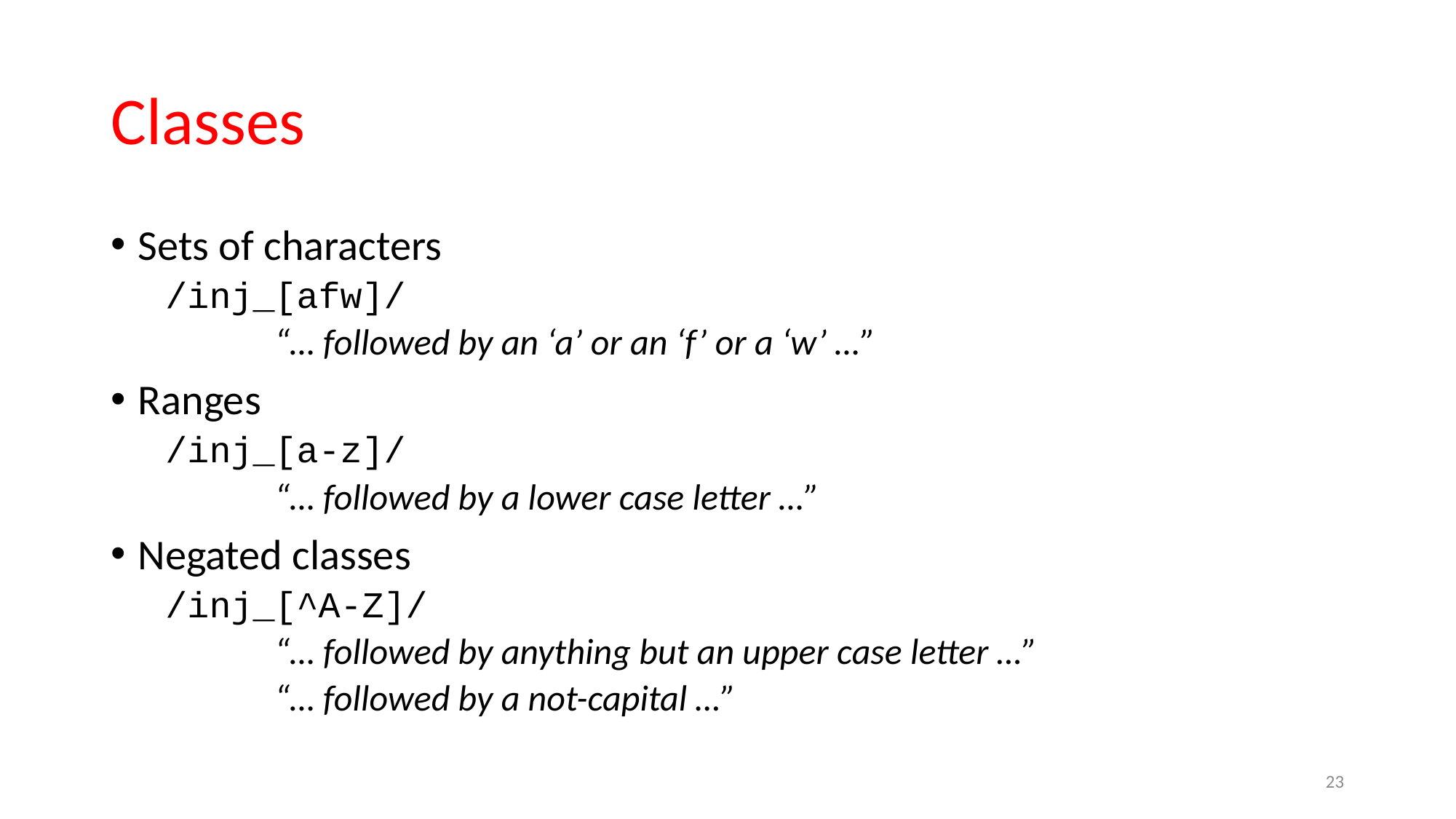

# Classes
Sets of characters
/inj_[afw]/
	“… followed by an ‘a’ or an ‘f’ or a ‘w’ …”
Ranges
/inj_[a-z]/
	“… followed by a lower case letter …”
Negated classes
/inj_[^A-Z]/
	“… followed by anything but an upper case letter …”
	“… followed by a not-capital …”
23